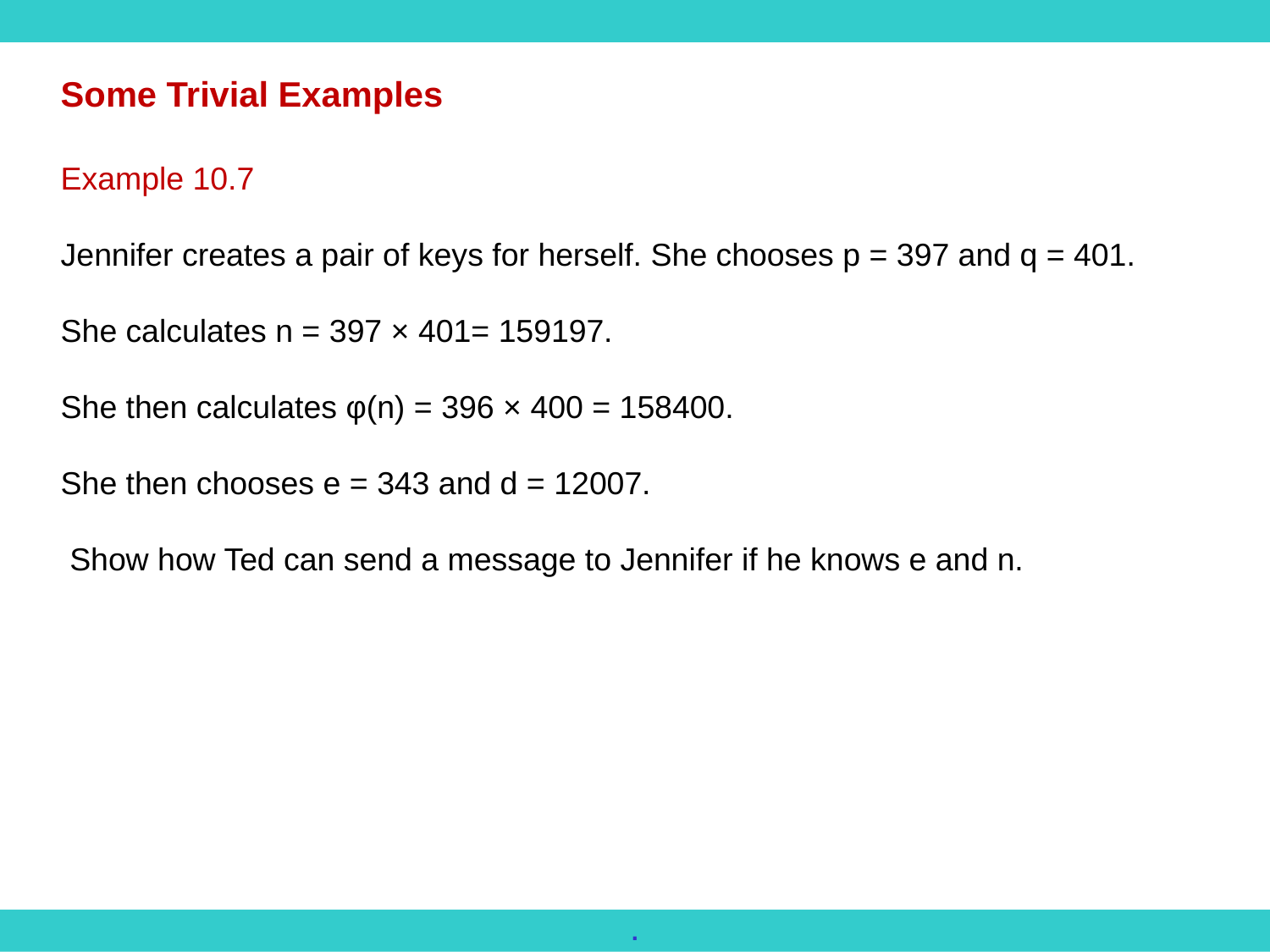

Some Trivial Examples
Example 10.7

Jennifer creates a pair of keys for herself. She chooses p = 397 and q = 401.

She calculates n = 397 × 401= 159197.

She then calculates φ(n) = 396 × 400 = 158400.

She then chooses e = 343 and d = 12007.

 Show how Ted can send a message to Jennifer if he knows e and n.
.